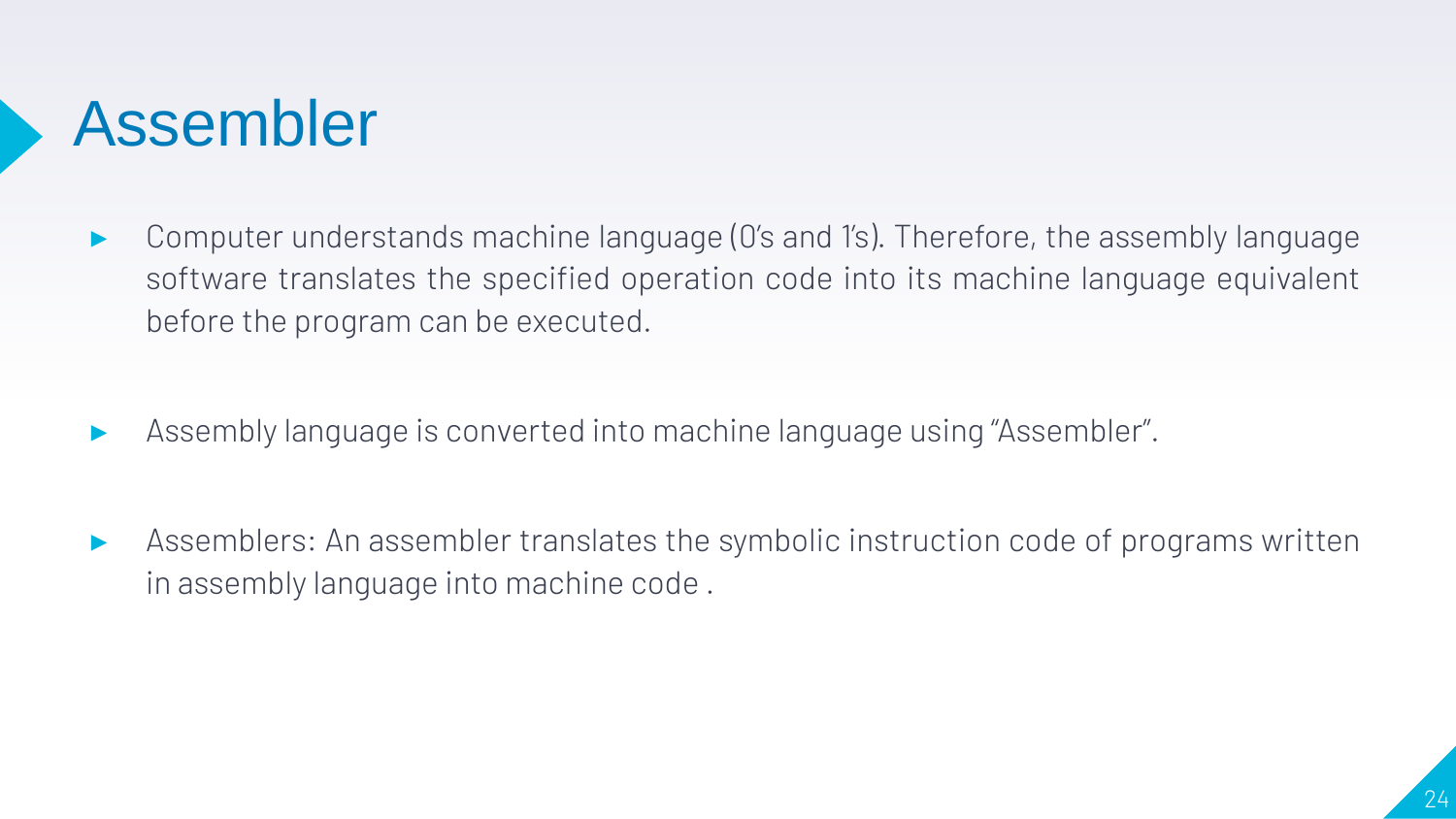

# Assembler
Computer understands machine language (0’s and 1’s). Therefore, the assembly language software translates the specified operation code into its machine language equivalent before the program can be executed.

Assembly language is converted into machine language using “Assembler”.

Assemblers: An assembler translates the symbolic instruction code of programs written in assembly language into machine code .

24